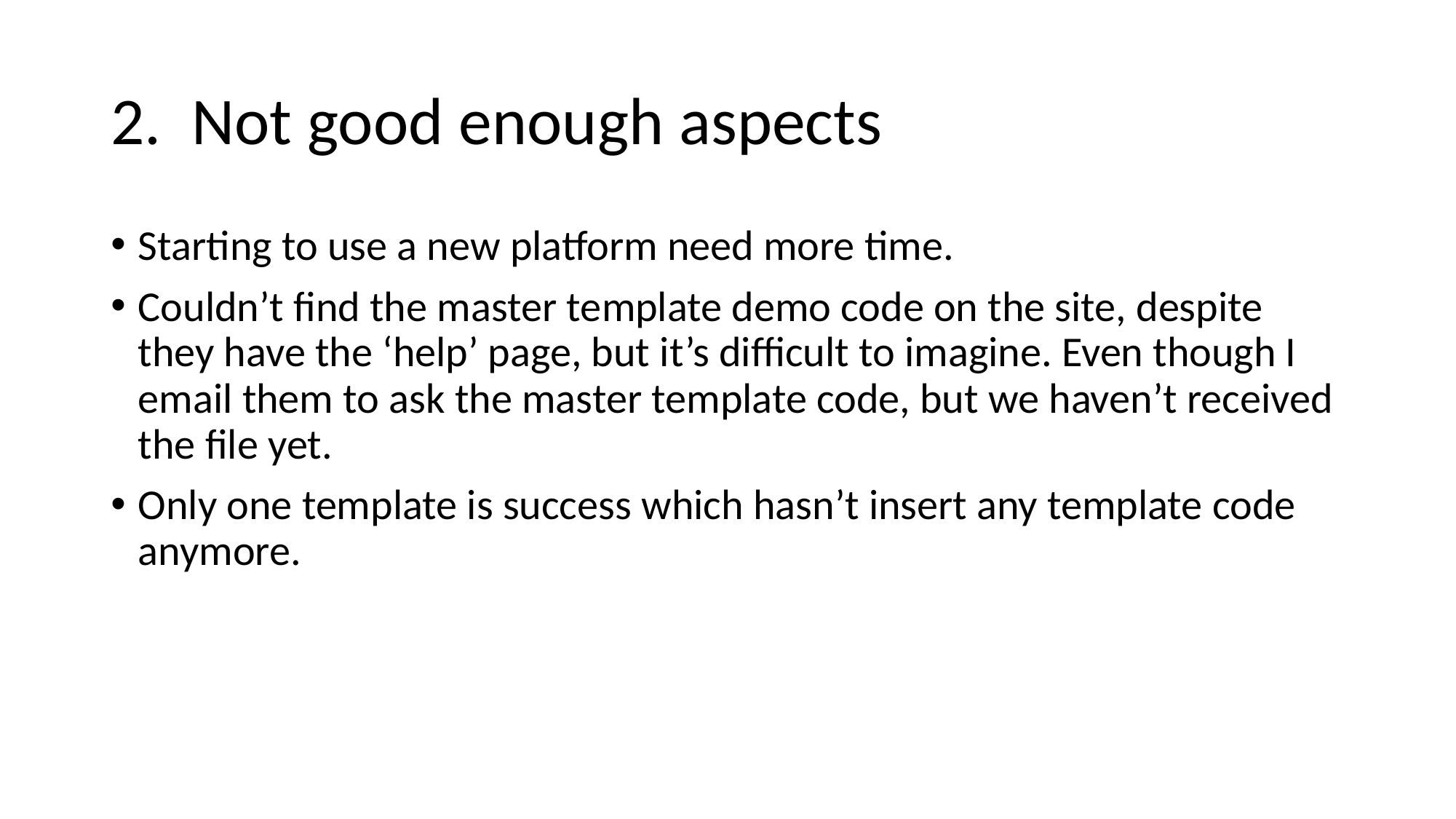

# 2.  Not good enough aspects
Starting to use a new platform need more time.
Couldn’t find the master template demo code on the site, despite they have the ‘help’ page, but it’s difficult to imagine. Even though I email them to ask the master template code, but we haven’t received the file yet.
Only one template is success which hasn’t insert any template code anymore.